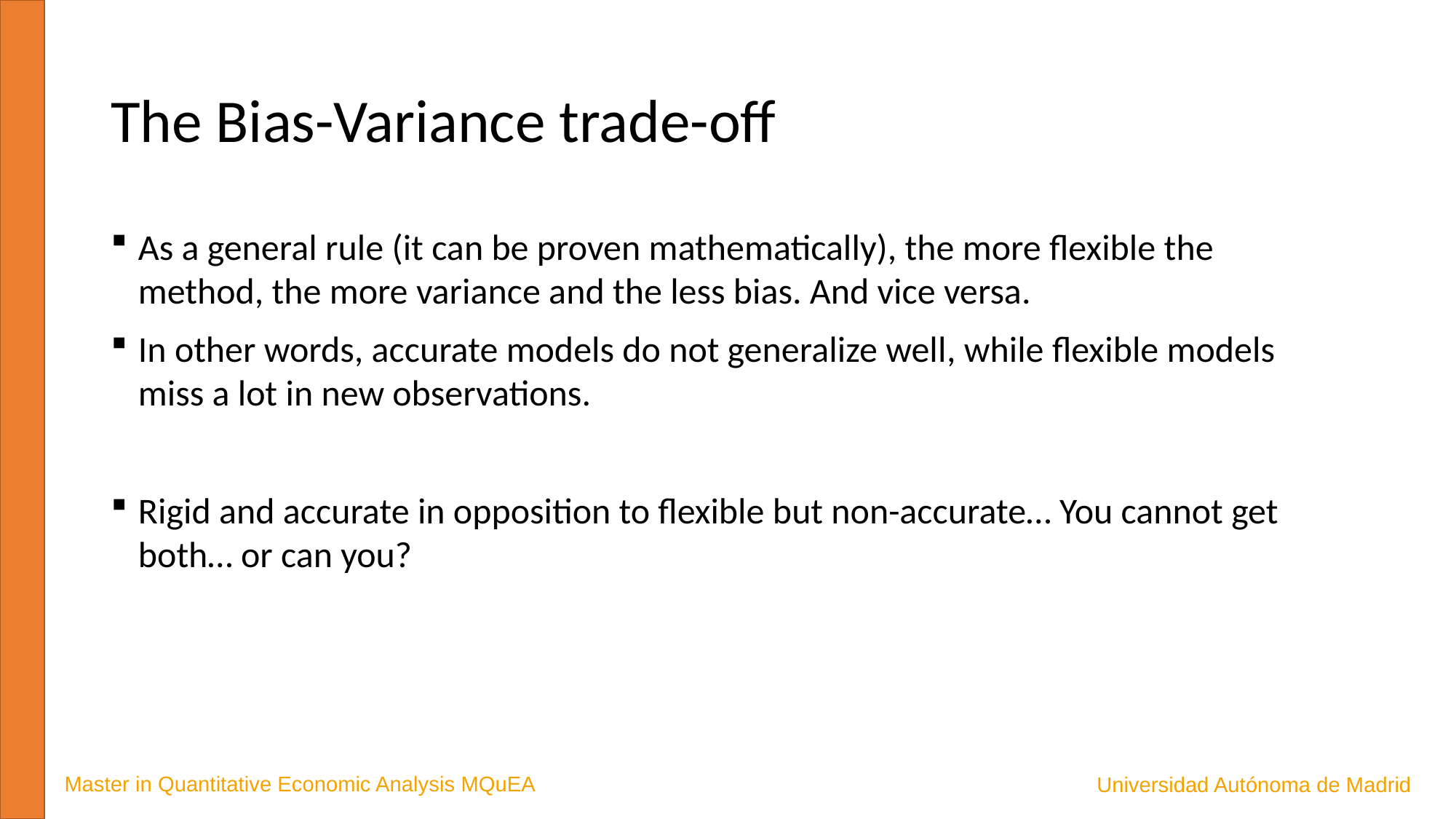

# The Bias-Variance trade-off
As a general rule (it can be proven mathematically), the more flexible the method, the more variance and the less bias. And vice versa.
In other words, accurate models do not generalize well, while flexible models miss a lot in new observations.

Rigid and accurate in opposition to flexible but non-accurate… You cannot get both… or can you?
Master in Quantitative Economic Analysis MQuEA
Universidad Autónoma de Madrid